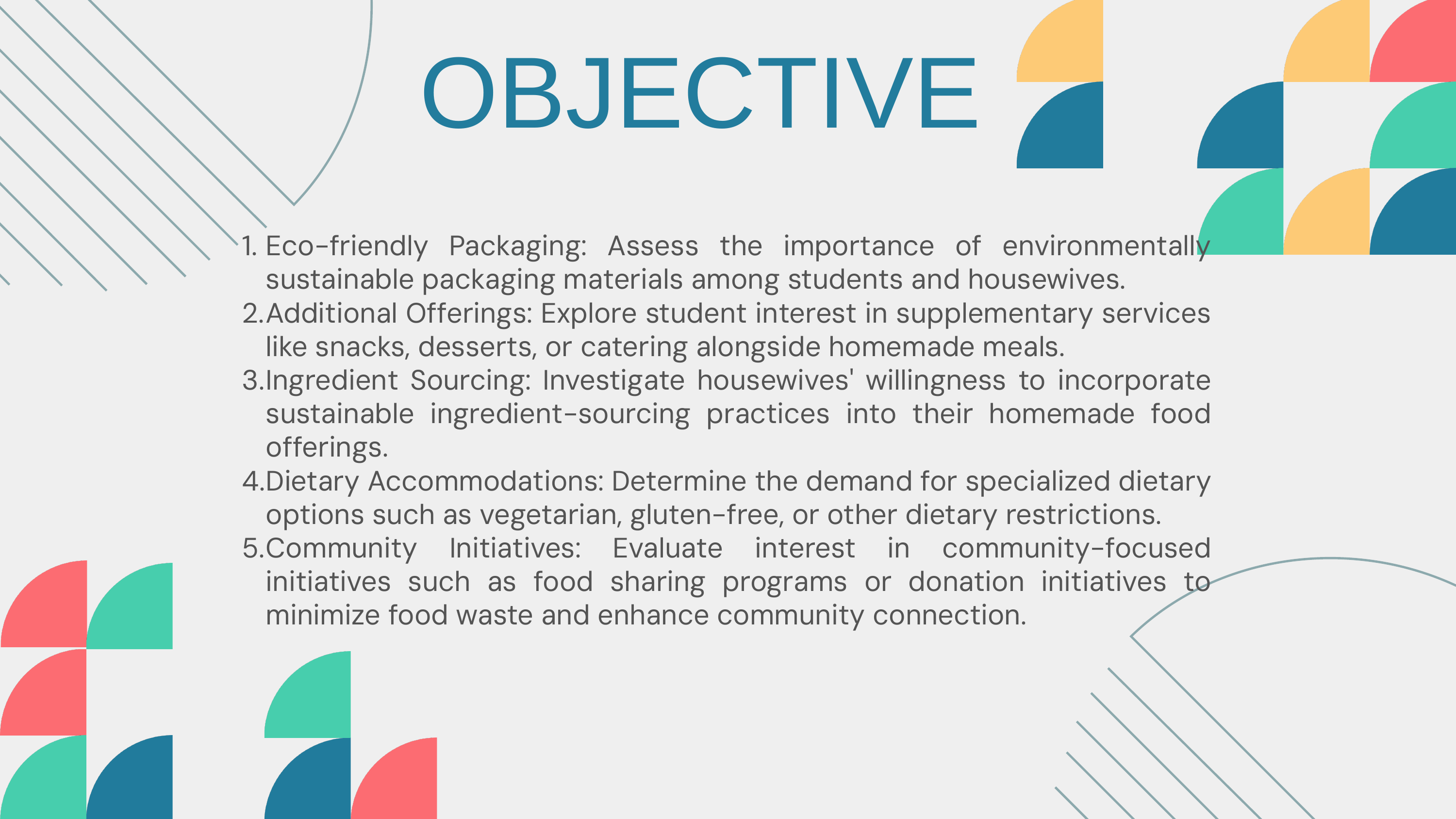

OBJECTIVE

Eco-friendly Packaging: Assess the importance of environmentally sustainable packaging materials among students and housewives.
Additional Offerings: Explore student interest in supplementary services like snacks, desserts, or catering alongside homemade meals.
Ingredient Sourcing: Investigate housewives' willingness to incorporate sustainable ingredient-sourcing practices into their homemade food offerings.
Dietary Accommodations: Determine the demand for specialized dietary options such as vegetarian, gluten-free, or other dietary restrictions.
Community Initiatives: Evaluate interest in community-focused initiatives such as food sharing programs or donation initiatives to minimize food waste and enhance community connection.